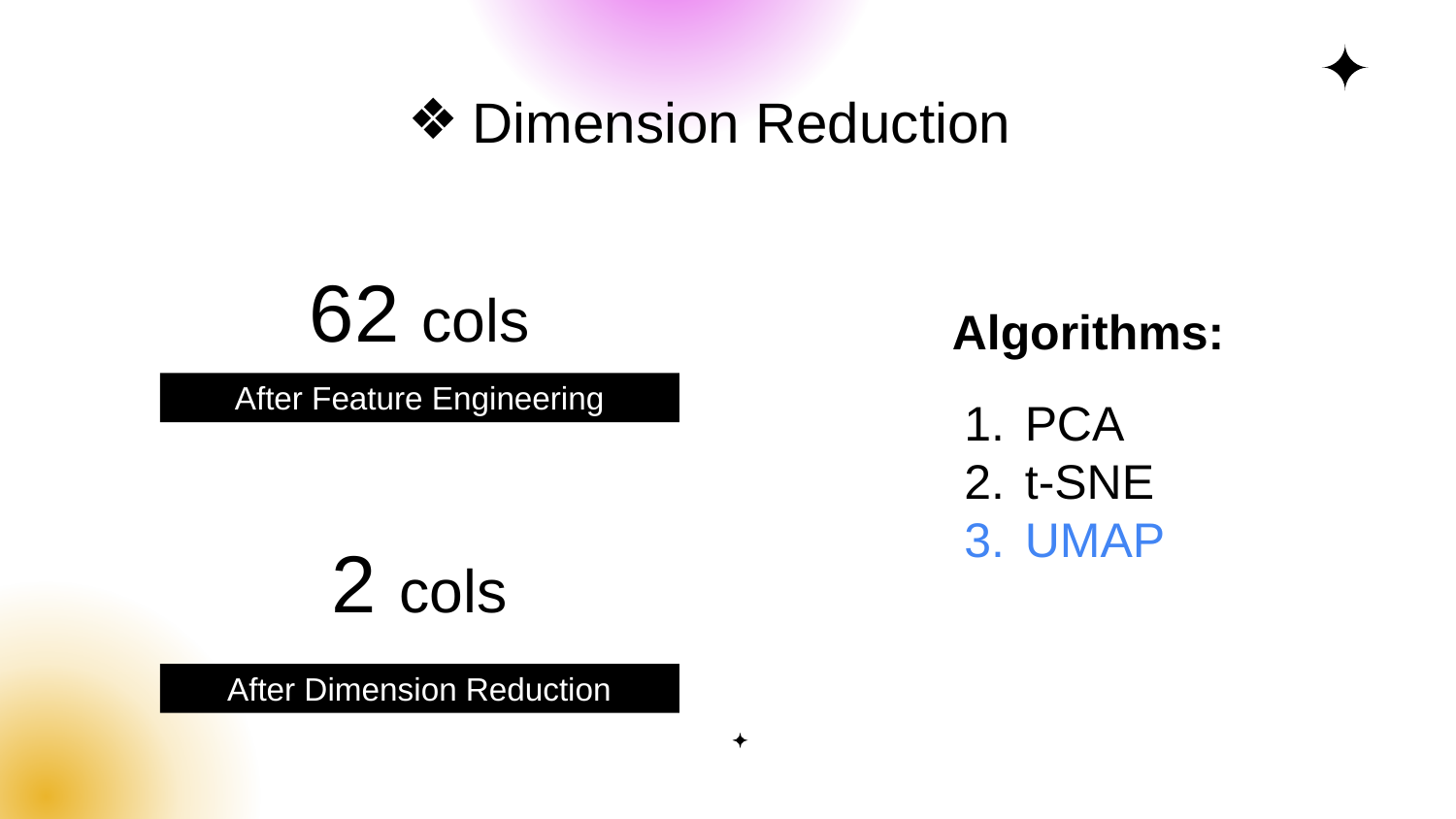

# Dimension Reduction
62 cols
Algorithms:
PCA
t-SNE
UMAP

After Feature Engineering
2 cols
After Dimension Reduction